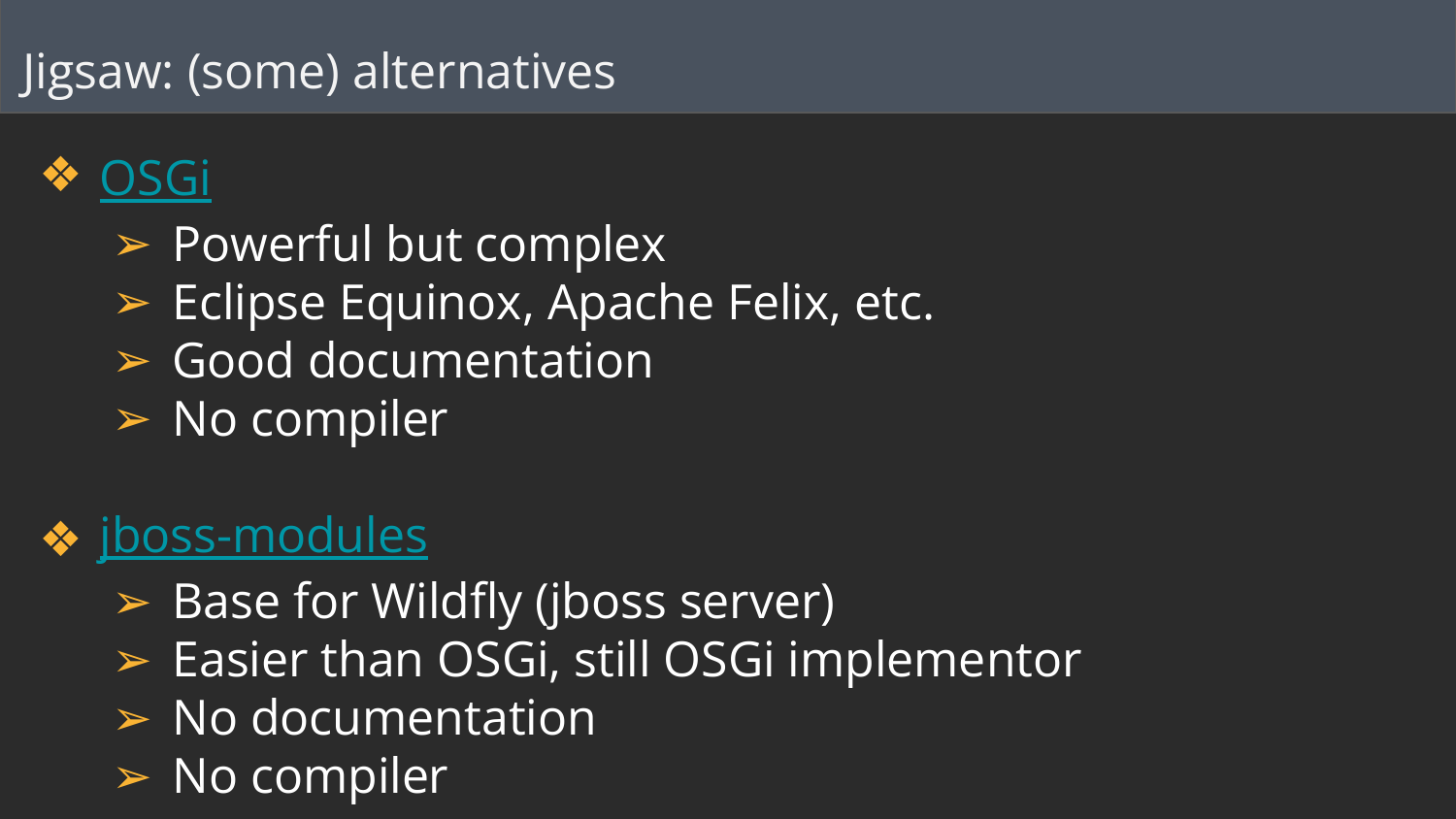

Jigsaw: (some) alternatives
OSGi
Powerful but complex
Eclipse Equinox, Apache Felix, etc.
Good documentation
No compiler

jboss-modules
Base for Wildfly (jboss server)
Easier than OSGi, still OSGi implementor
No documentation
No compiler

Release date: September 21th